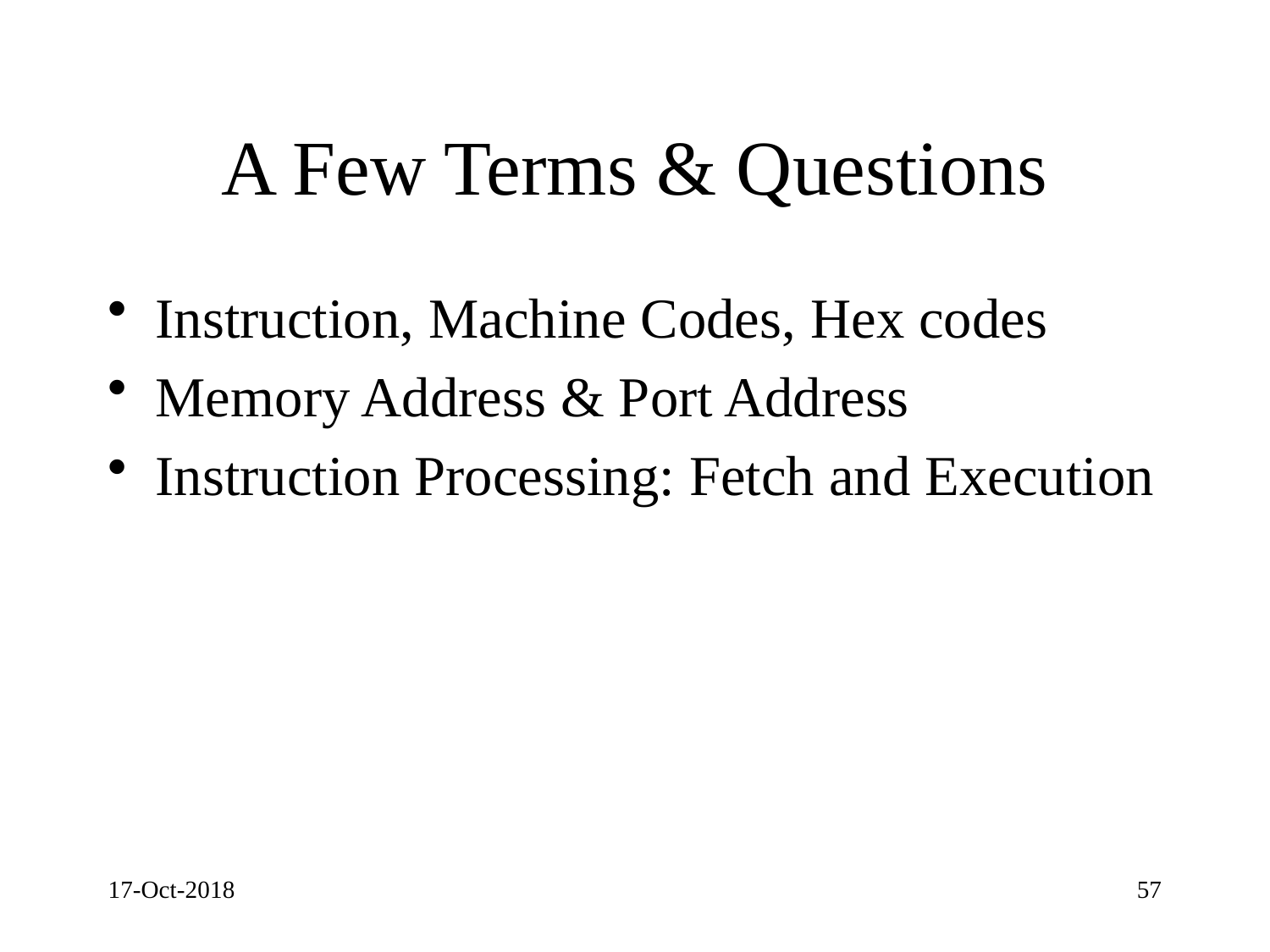

# A Few Terms & Questions
Instruction, Machine Codes, Hex codes
Memory Address & Port Address
Instruction Processing: Fetch and Execution
17-Oct-2018
57